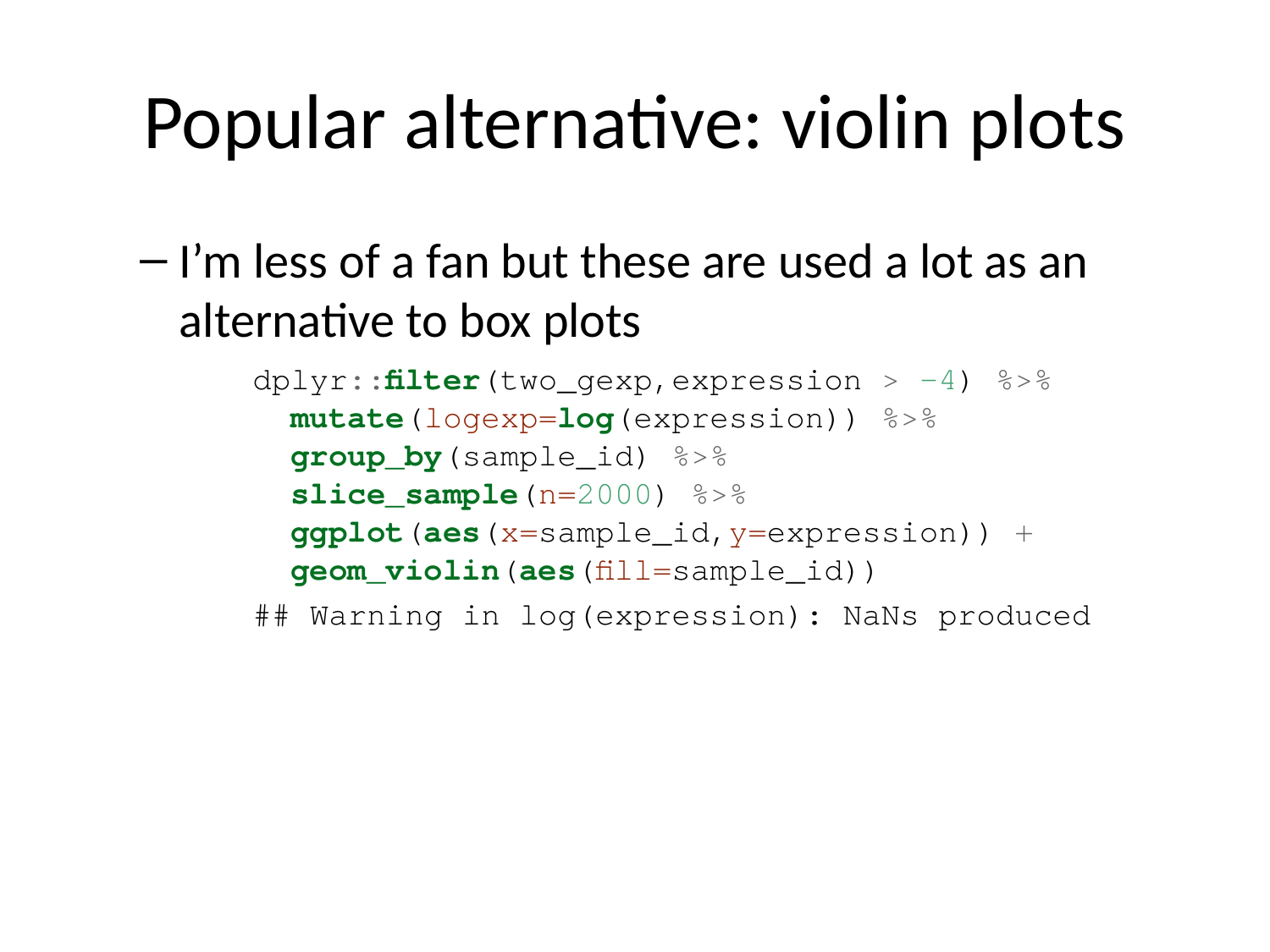

# Popular alternative: violin plots
I’m less of a fan but these are used a lot as an alternative to box plots
dplyr::filter(two_gexp,expression > -4) %>%
  mutate(logexp=log(expression)) %>%
  group_by(sample_id) %>%
  slice_sample(n=2000) %>%
  ggplot(aes(x=sample_id,y=expression)) +
  geom_violin(aes(fill=sample_id))
## Warning in log(expression): NaNs produced